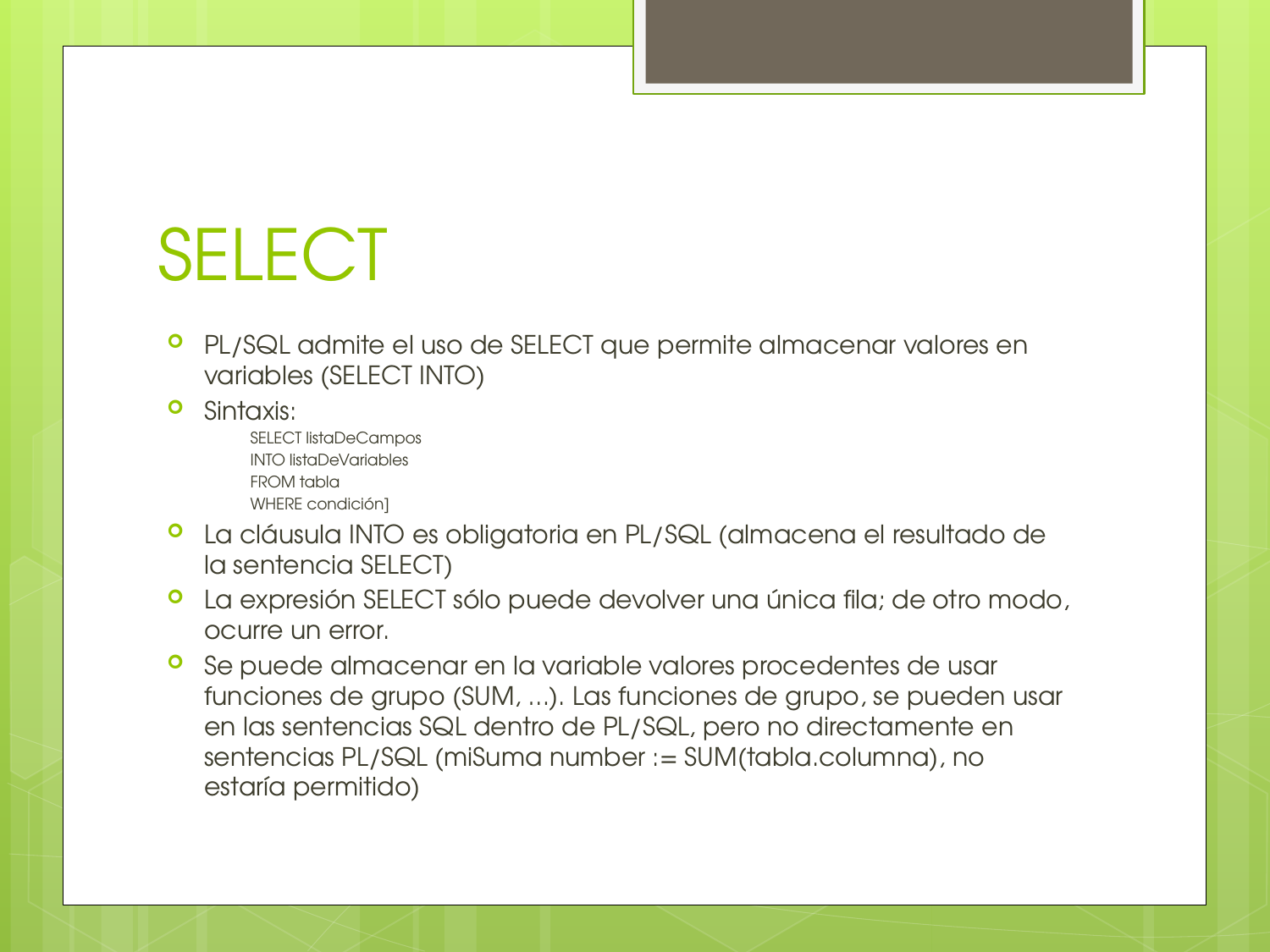

# SELECT
PL/SQL admite el uso de SELECT que permite almacenar valores en variables (SELECT INTO)
Sintaxis:
SELECT listaDeCampos
INTO listaDeVariables
FROM tabla
WHERE condición]
La cláusula INTO es obligatoria en PL/SQL (almacena el resultado de la sentencia SELECT)
La expresión SELECT sólo puede devolver una única fila; de otro modo, ocurre un error.
Se puede almacenar en la variable valores procedentes de usar funciones de grupo (SUM, …). Las funciones de grupo, se pueden usar en las sentencias SQL dentro de PL/SQL, pero no directamente en sentencias PL/SQL (miSuma number := SUM(tabla.columna), no estaría permitido)